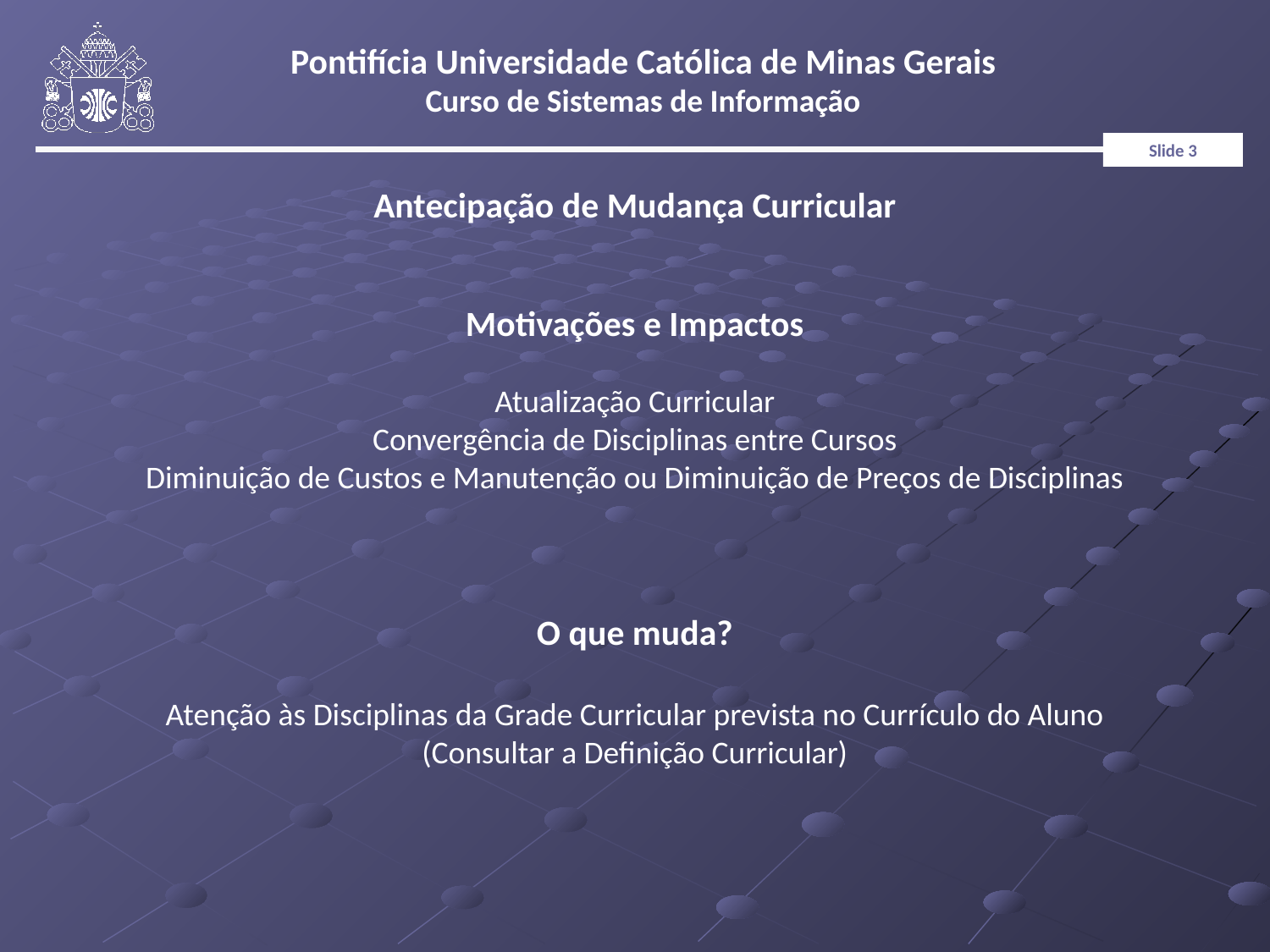

Antecipação de Mudança Curricular

Motivações e Impactos

Atualização Curricular
Convergência de Disciplinas entre Cursos
Diminuição de Custos e Manutenção ou Diminuição de Preços de Disciplinas

O que muda?

Atenção às Disciplinas da Grade Curricular prevista no Currículo do Aluno
(Consultar a Definição Curricular)